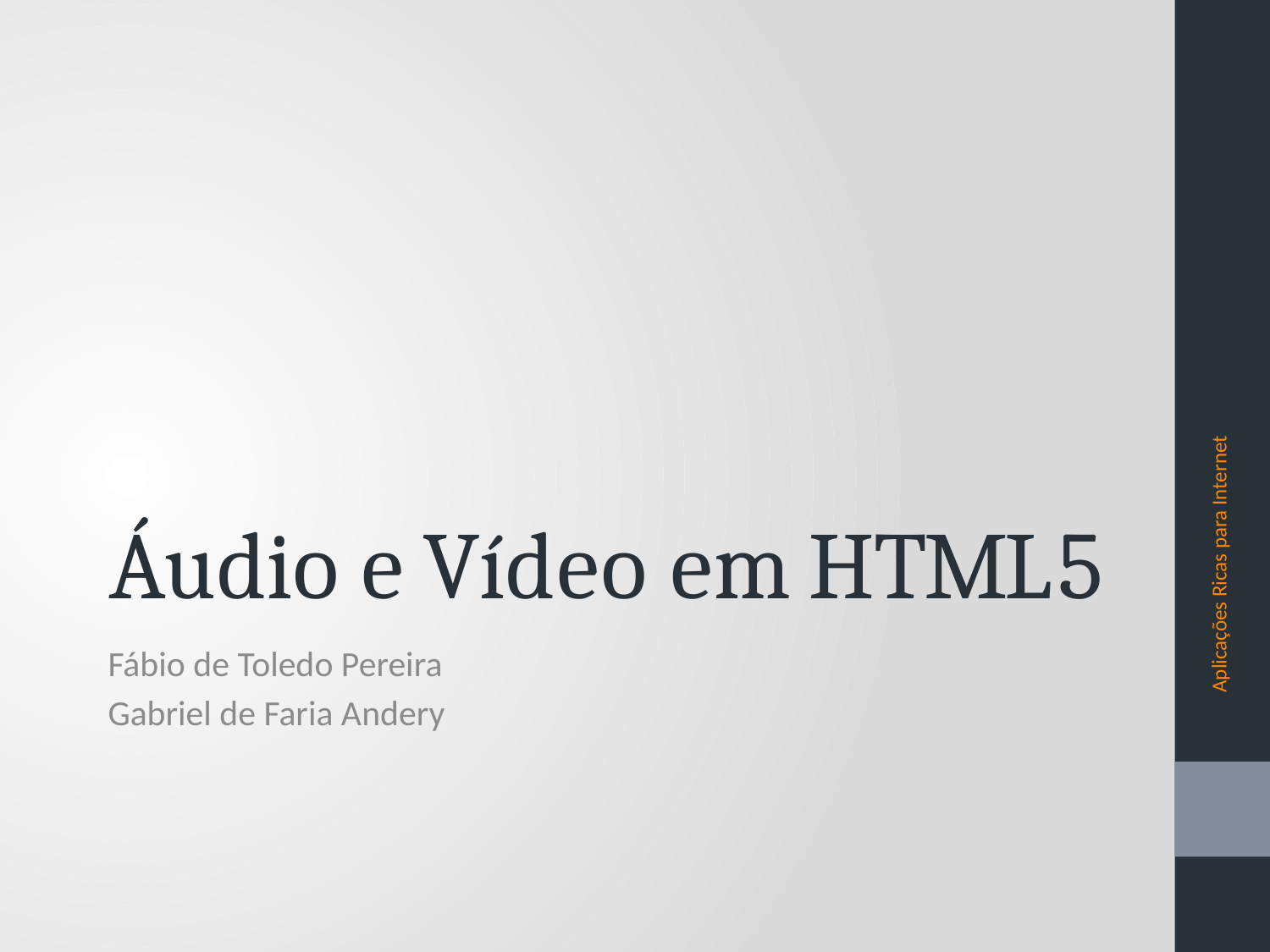

# Áudio e Vídeo em HTML5
Aplicações Ricas para Internet
Fábio de Toledo Pereira
Gabriel de Faria Andery